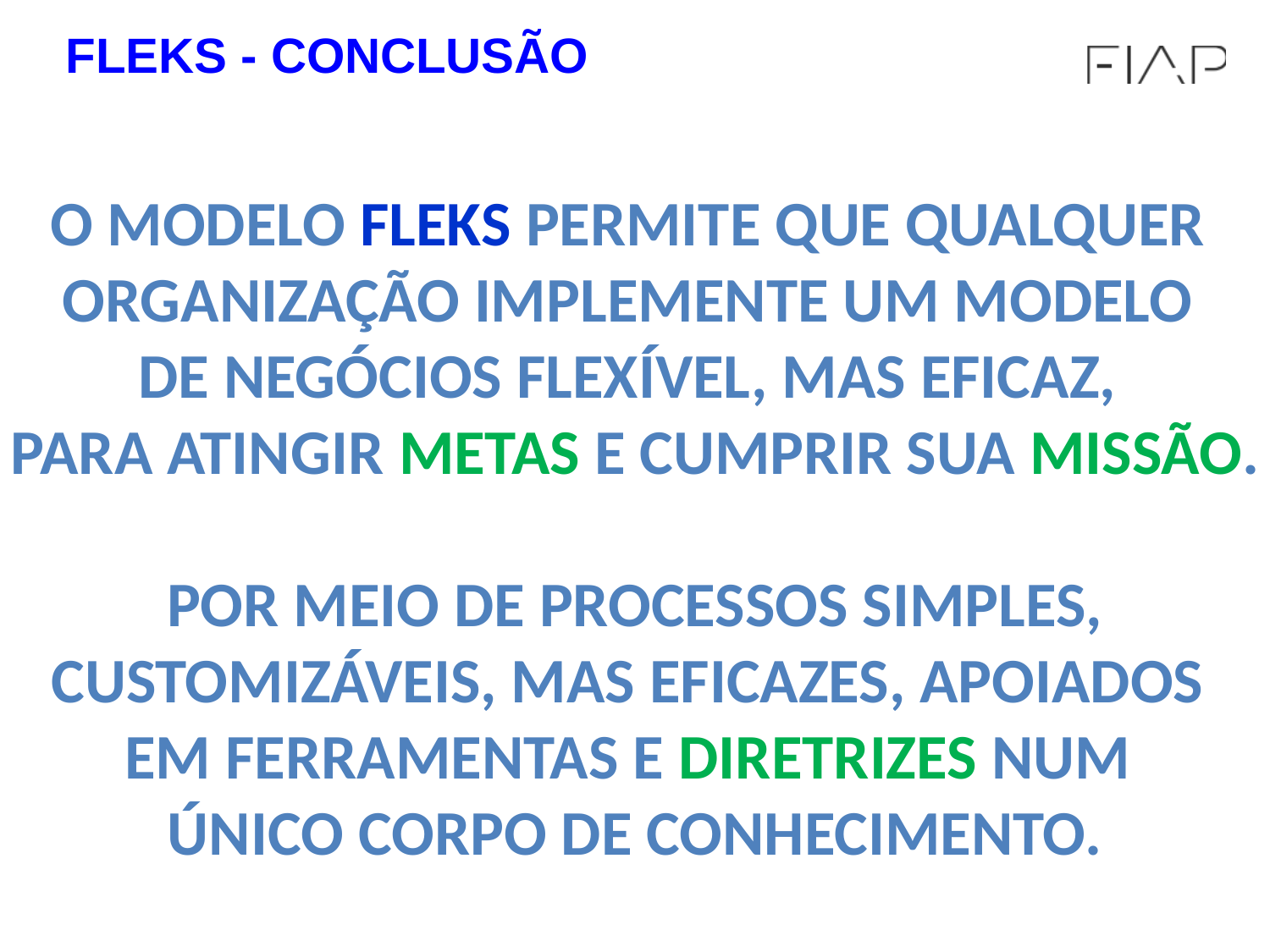

FLEKS - CONCLUSÃO
O Modelo FLEKS permite que qualquer
organização implemente um modelo
de negócios flexível, mas eficaz,
para atingir metas e cumprir sua missão.

Por meio de processos simples,
customizáveis, mas eficazes, apoiados
em ferramentas e diretrizes num
Único corpo de conhecimento.